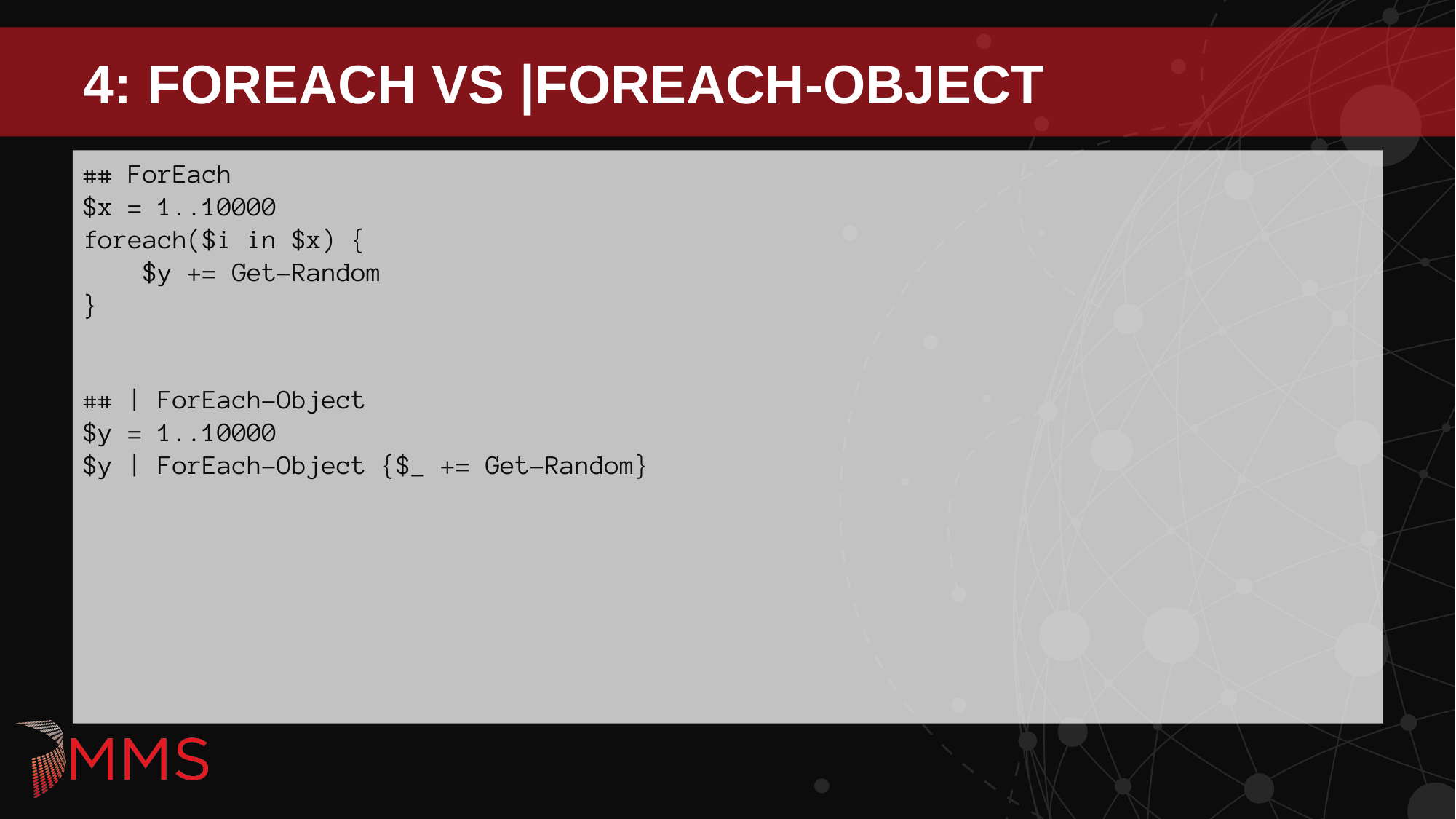

# 4: Foreach vs |foreach-object
## ForEach $x = 1..10000 foreach($i in $x) { $y += Get-Random }

## | ForEach-Object $y = 1..10000 $y | ForEach-Object {$_ += Get-Random}